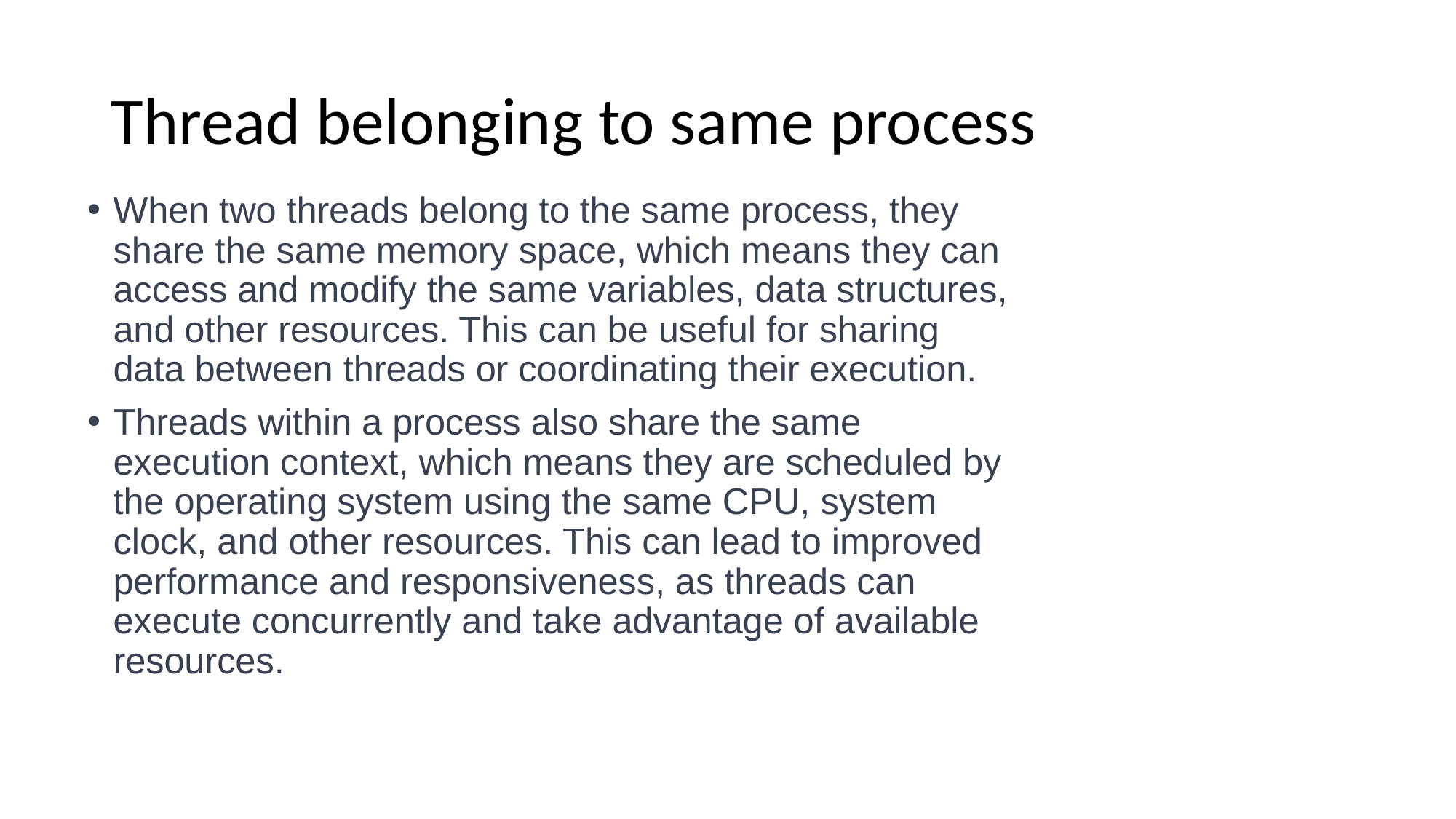

# Thread belonging to same process
When two threads belong to the same process, they share the same memory space, which means they can access and modify the same variables, data structures, and other resources. This can be useful for sharing data between threads or coordinating their execution.
Threads within a process also share the same execution context, which means they are scheduled by the operating system using the same CPU, system clock, and other resources. This can lead to improved performance and responsiveness, as threads can execute concurrently and take advantage of available resources.